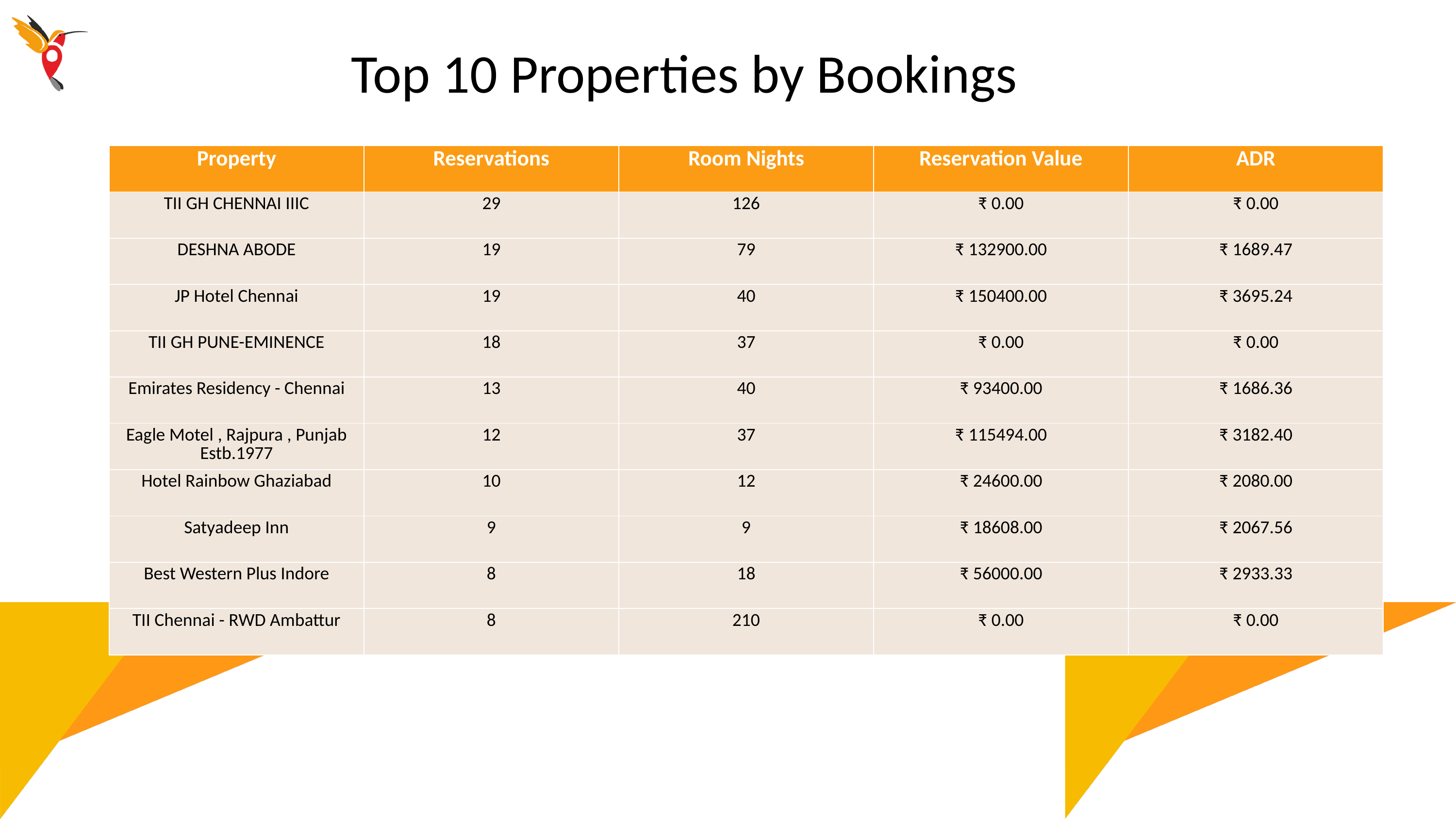

Top 10 Properties by Bookings

| Property | Reservations | Room Nights | Reservation Value | ADR |
| --- | --- | --- | --- | --- |
| TII GH CHENNAI IIIC | 29 | 126 | ₹ 0.00 | ₹ 0.00 |
| DESHNA ABODE | 19 | 79 | ₹ 132900.00 | ₹ 1689.47 |
| JP Hotel Chennai | 19 | 40 | ₹ 150400.00 | ₹ 3695.24 |
| TII GH PUNE-EMINENCE | 18 | 37 | ₹ 0.00 | ₹ 0.00 |
| Emirates Residency - Chennai | 13 | 40 | ₹ 93400.00 | ₹ 1686.36 |
| Eagle Motel , Rajpura , Punjab Estb.1977 | 12 | 37 | ₹ 115494.00 | ₹ 3182.40 |
| Hotel Rainbow Ghaziabad | 10 | 12 | ₹ 24600.00 | ₹ 2080.00 |
| Satyadeep Inn | 9 | 9 | ₹ 18608.00 | ₹ 2067.56 |
| Best Western Plus Indore | 8 | 18 | ₹ 56000.00 | ₹ 2933.33 |
| TII Chennai - RWD Ambattur | 8 | 210 | ₹ 0.00 | ₹ 0.00 |